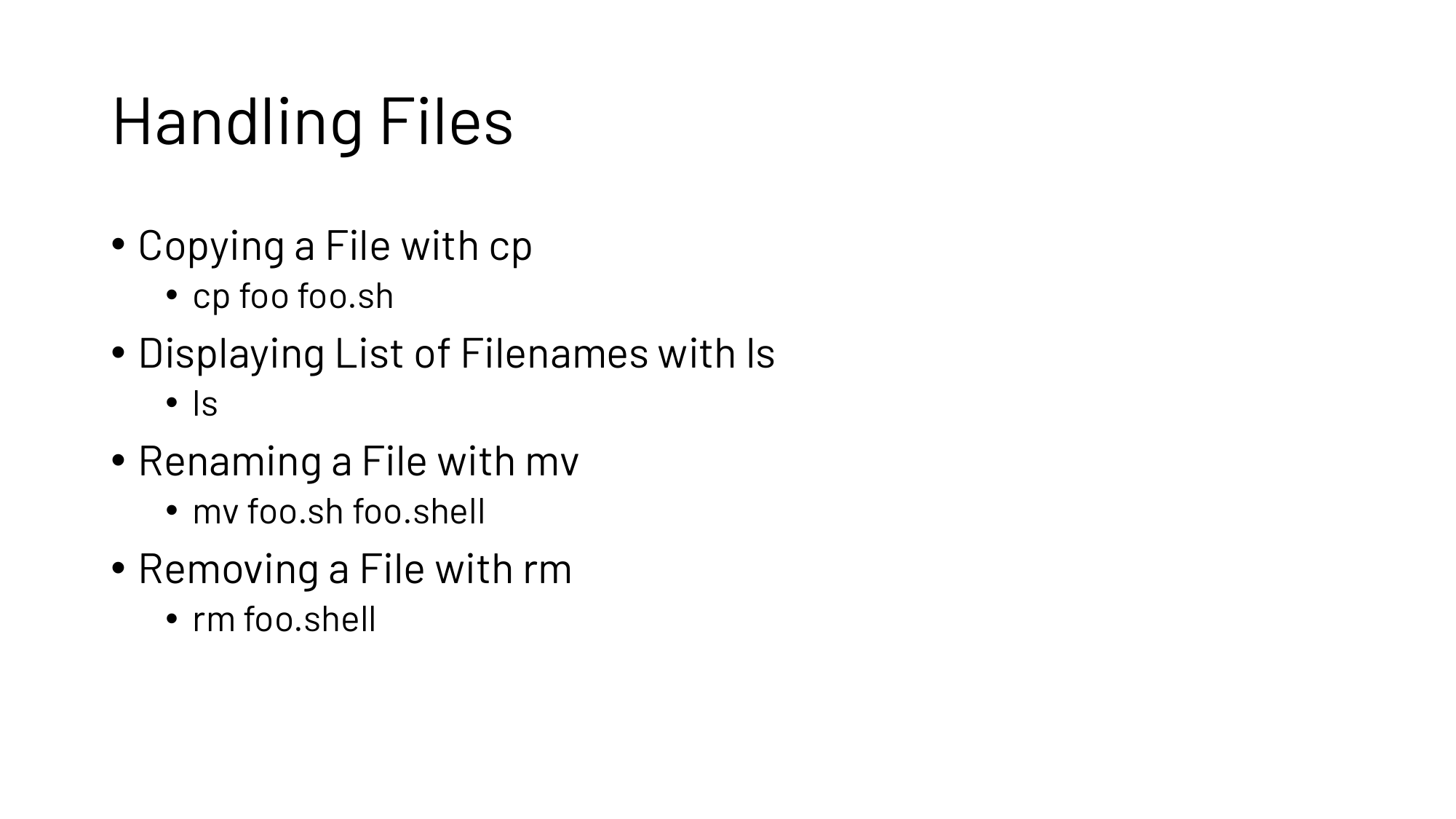

# Handling Files
Copying a File with cp
cp foo foo.sh
Displaying List of Filenames with ls
ls
Renaming a File with mv
mv foo.sh foo.shell
Removing a File with rm
rm foo.shell